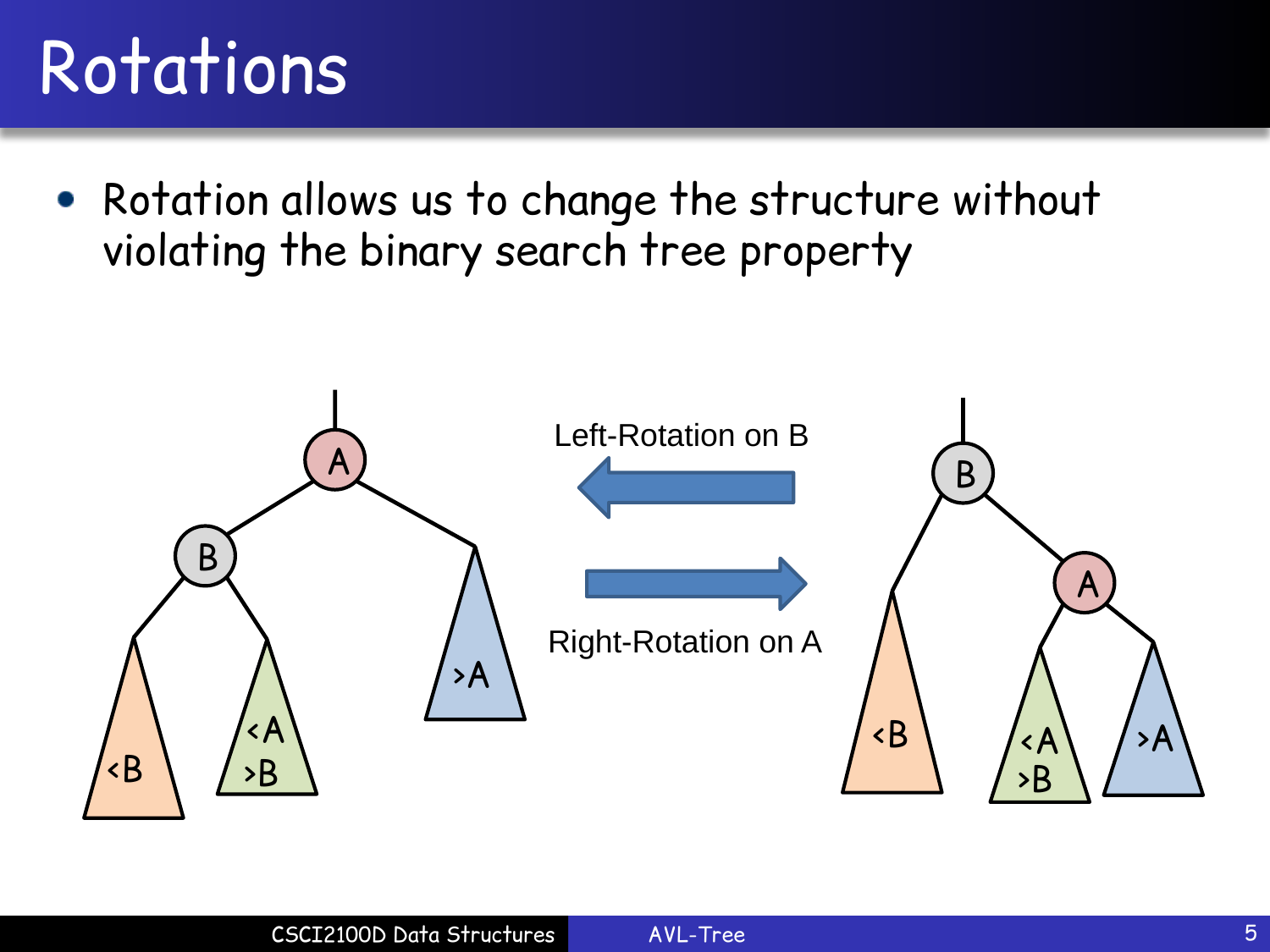

# Rotations
Rotation allows us to change the structure without violating the binary search tree property
A
B

>A
<A
<B
>B
B
A

<B
>A
<A
>B
Left-Rotation on B

Right-Rotation on A
AVL-Tree
5